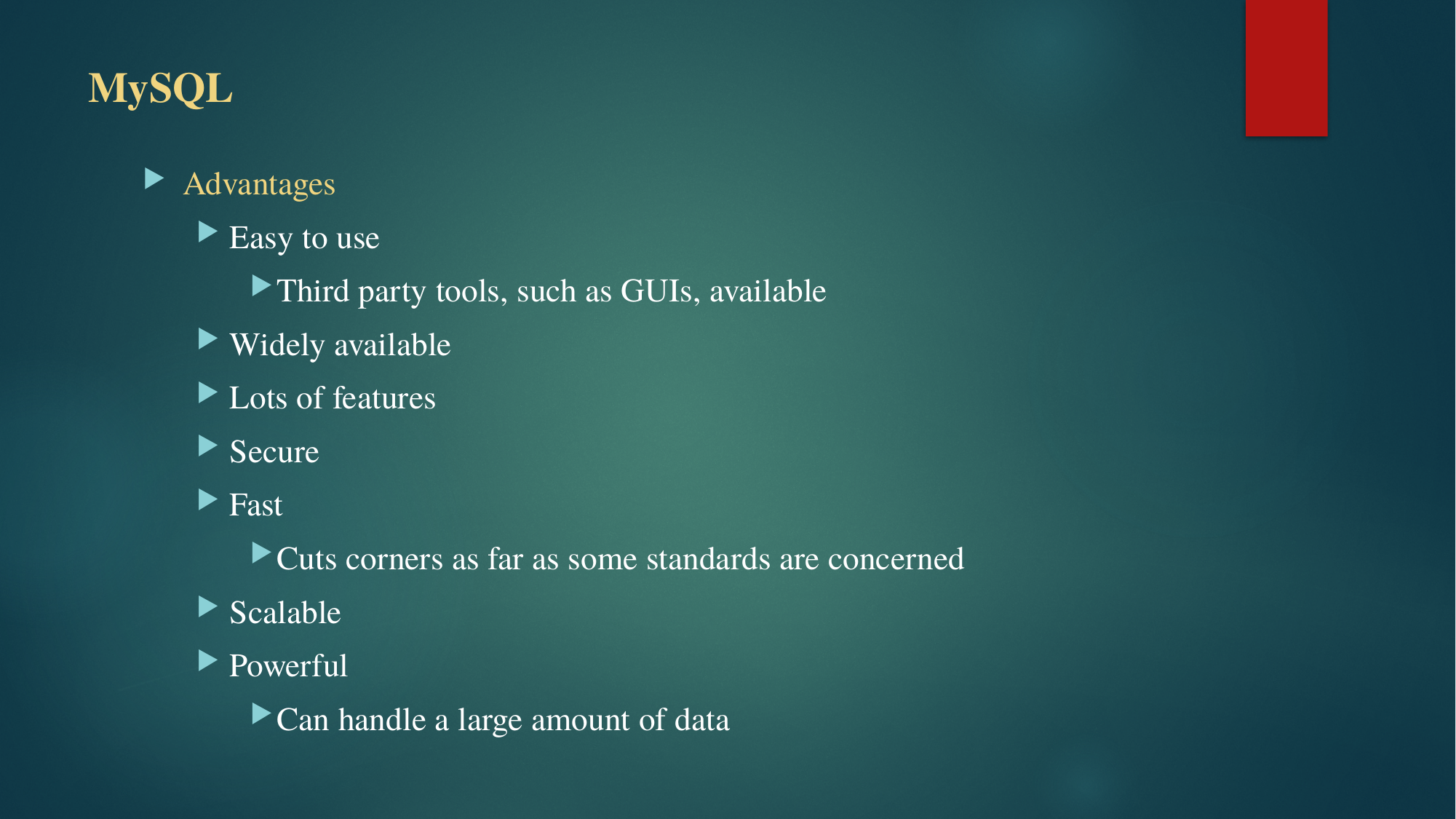

# MySQL
Advantages
Easy to use
Third party tools, such as GUIs, available
Widely available
Lots of features
Secure
Fast
Cuts corners as far as some standards are concerned
Scalable
Powerful
Can handle a large amount of data